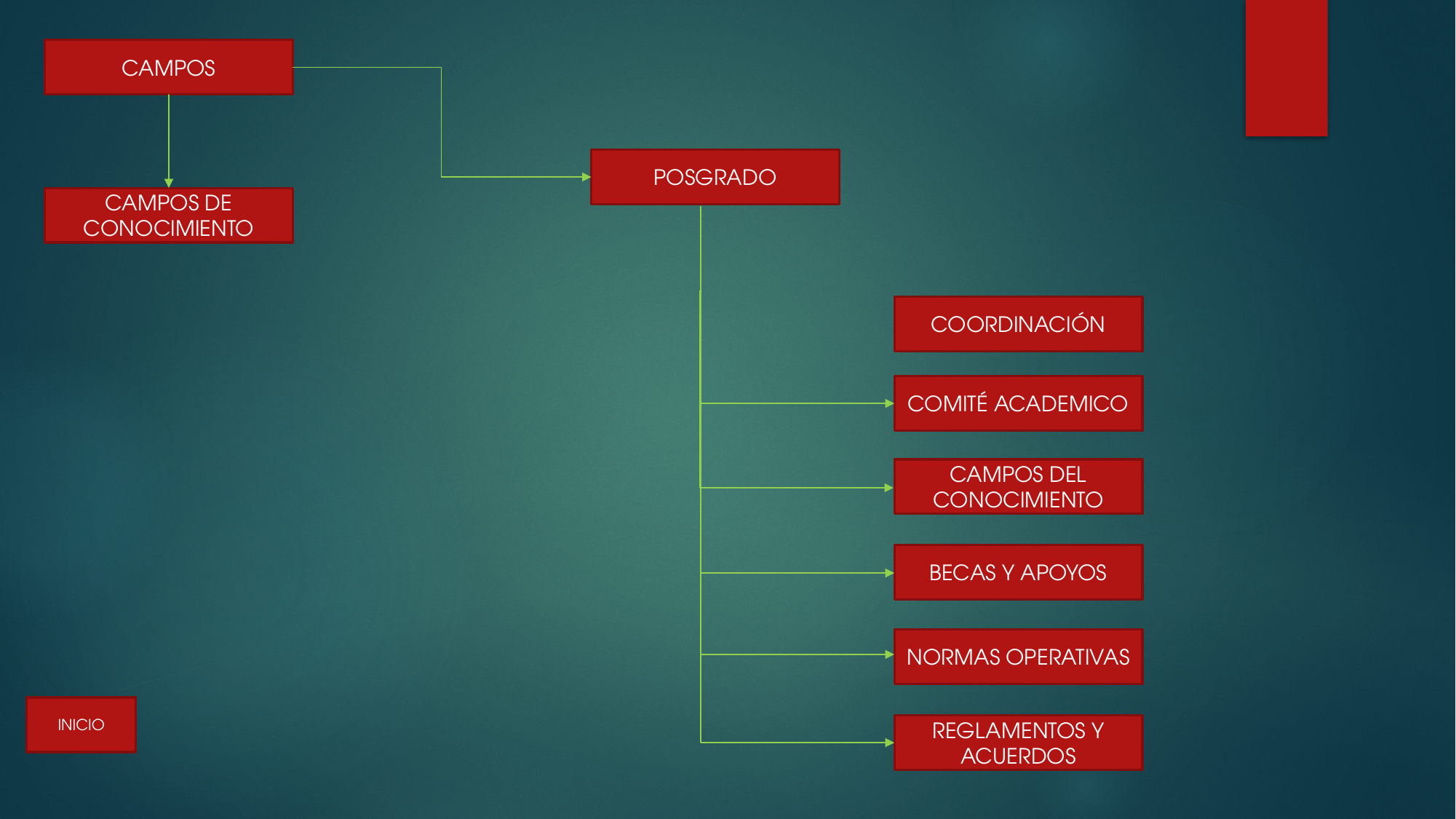

CAMPOS
POSGRADO
CAMPOS DE CONOCIMIENTO
COORDINACIÓN
COMITÉ ACADEMICO
CAMPOS DEL CONOCIMIENTO
BECAS Y APOYOS
NORMAS OPERATIVAS
INICIO
REGLAMENTOS Y ACUERDOS